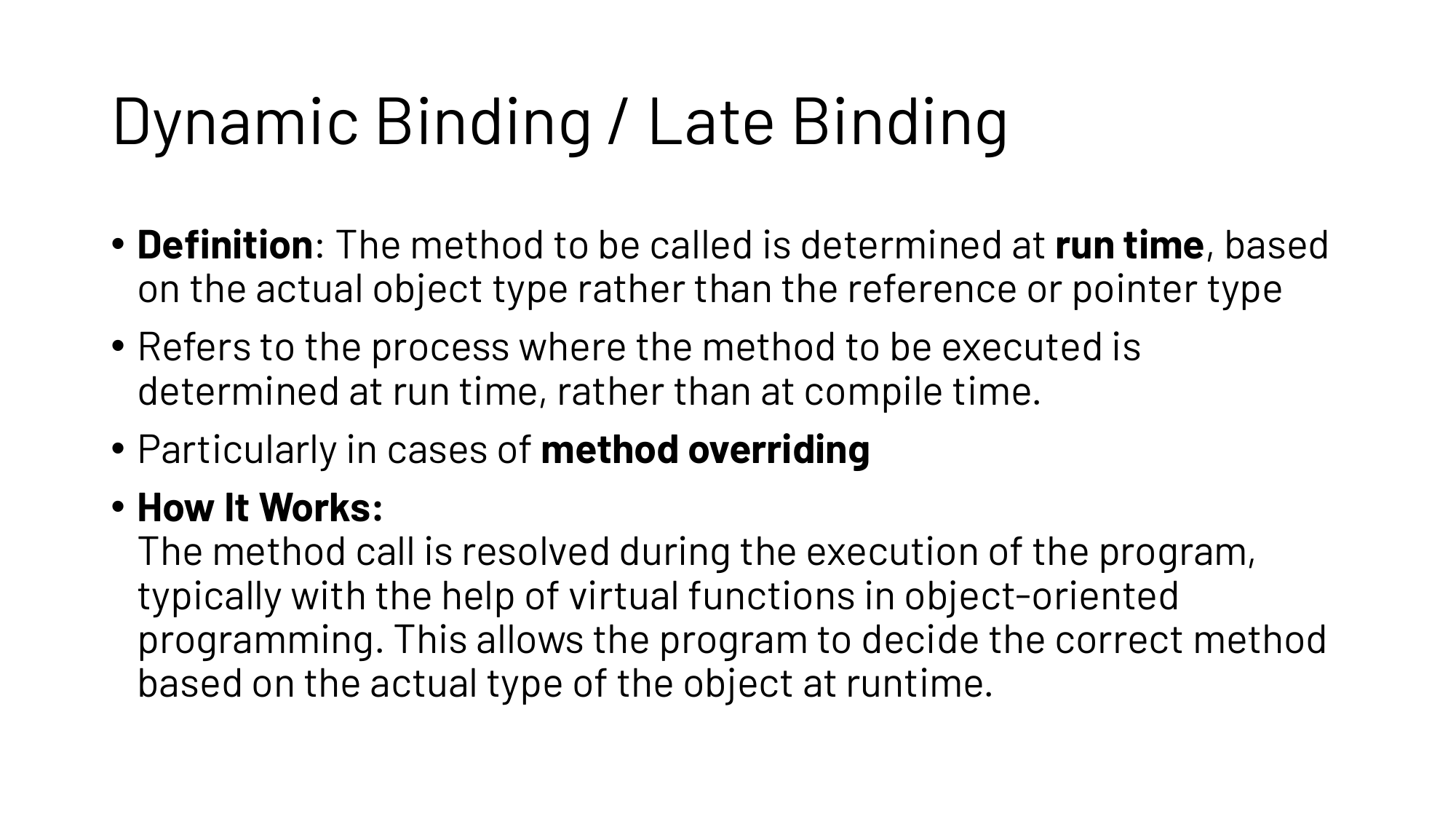

# Dynamic Binding / Late Binding
Definition: The method to be called is determined at run time, based on the actual object type rather than the reference or pointer type
Refers to the process where the method to be executed is determined at run time, rather than at compile time.
Particularly in cases of method overriding
How It Works:
The method call is resolved during the execution of the program, typically with the help of virtual functions in object-oriented programming. This allows the program to decide the correct method based on the actual type of the object at runtime.